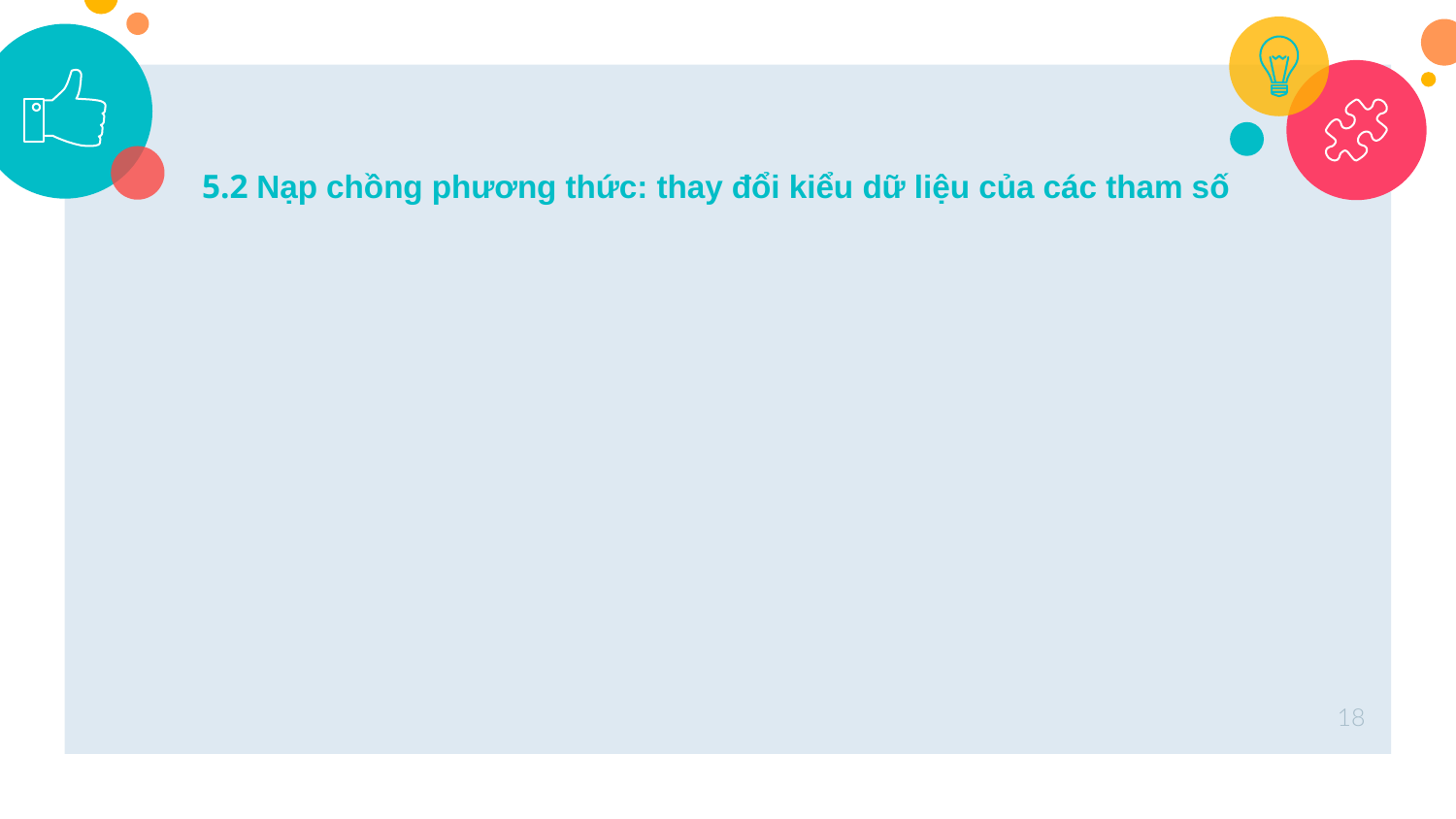

5.2 Nạp chồng phương thức: thay đổi kiểu dữ liệu của các tham số
18